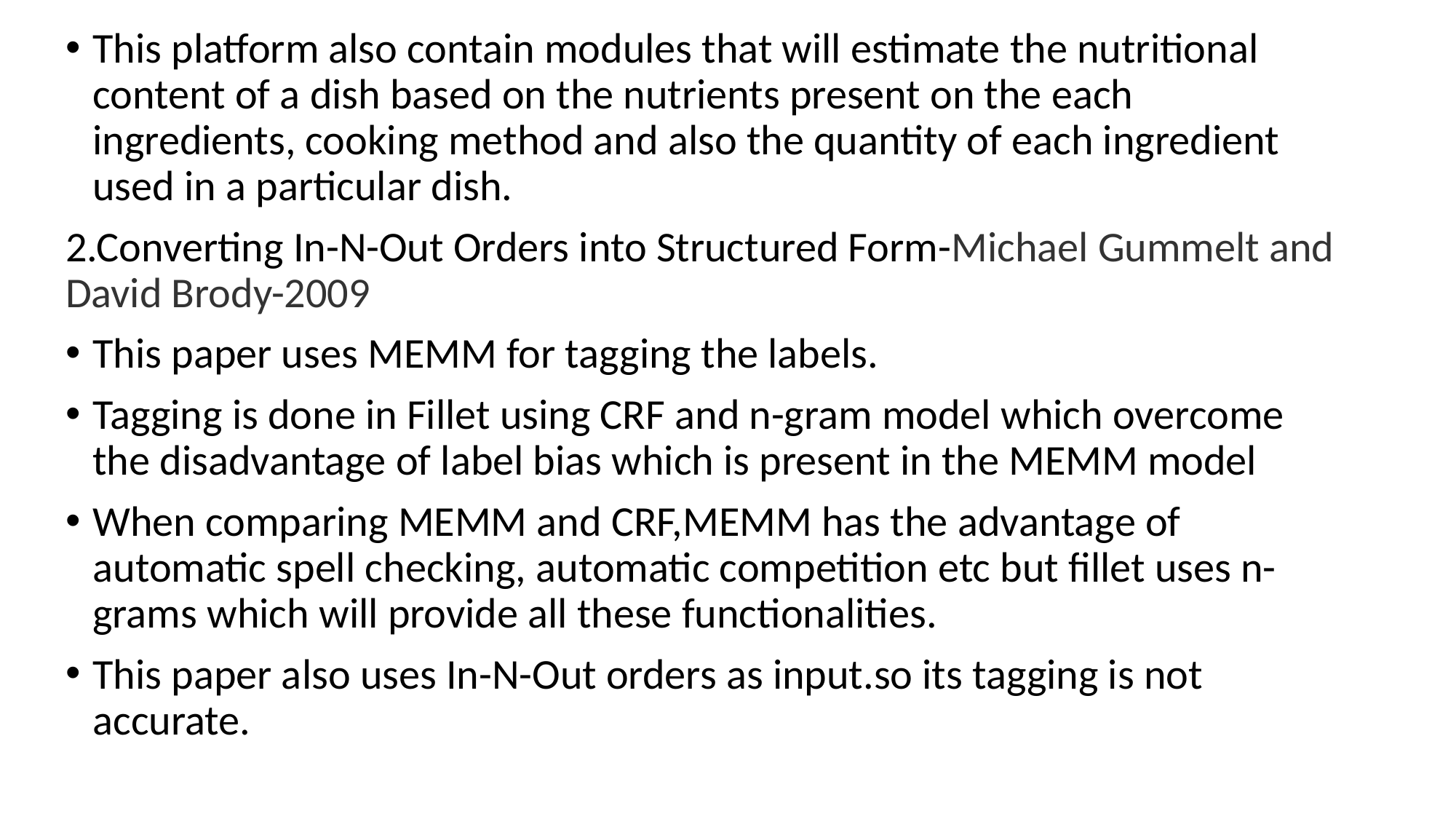

This platform also contain modules that will estimate the nutritional content of a dish based on the nutrients present on the each ingredients, cooking method and also the quantity of each ingredient used in a particular dish.
2.Converting In-N-Out Orders into Structured Form-Michael Gummelt and David Brody-2009
This paper uses MEMM for tagging the labels.
Tagging is done in Fillet using CRF and n-gram model which overcome the disadvantage of label bias which is present in the MEMM model
When comparing MEMM and CRF,MEMM has the advantage of automatic spell checking, automatic competition etc but fillet uses n-grams which will provide all these functionalities.
This paper also uses In-N-Out orders as input.so its tagging is not accurate.